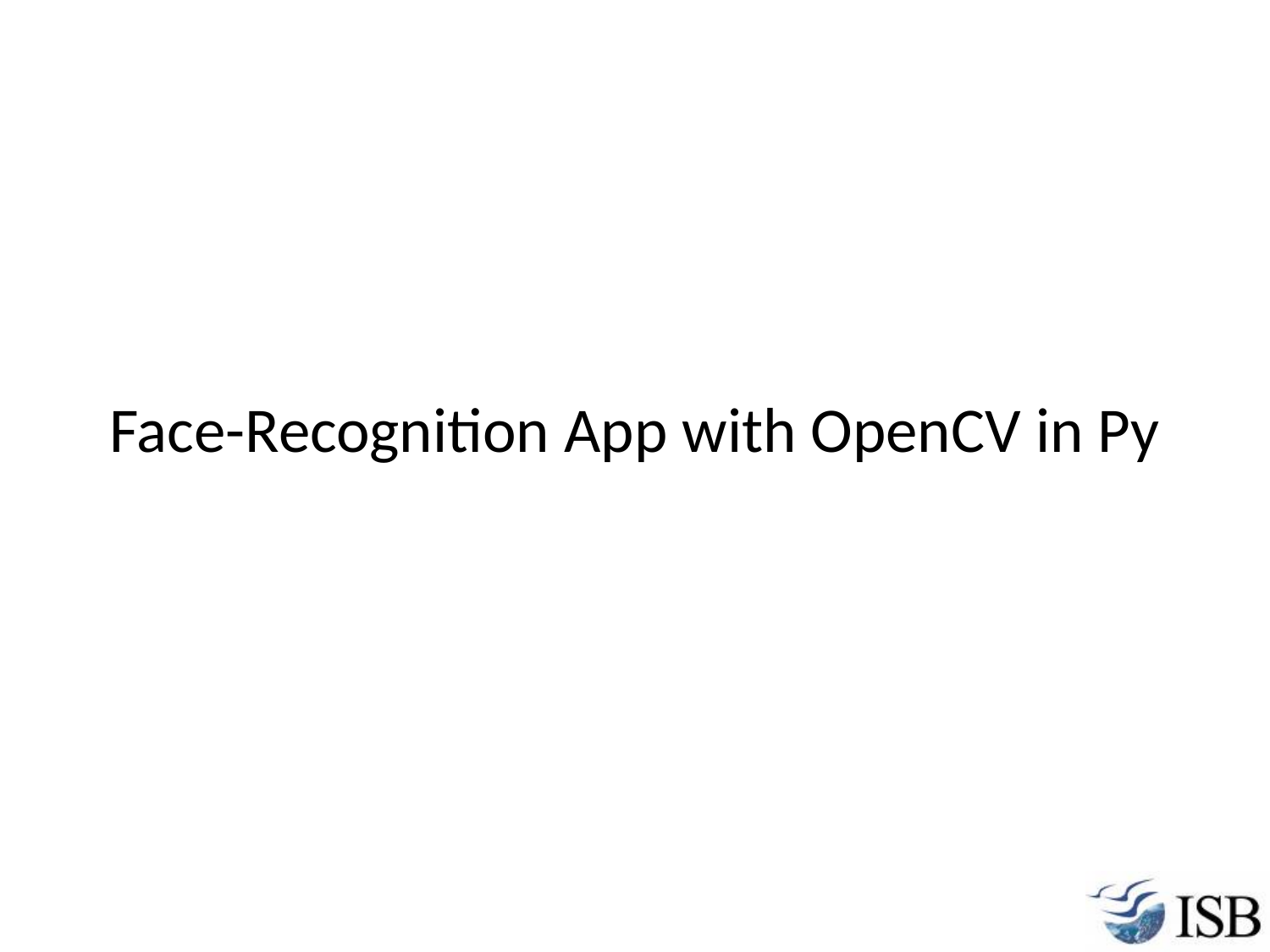

# Face-Recognition App with OpenCV in Py